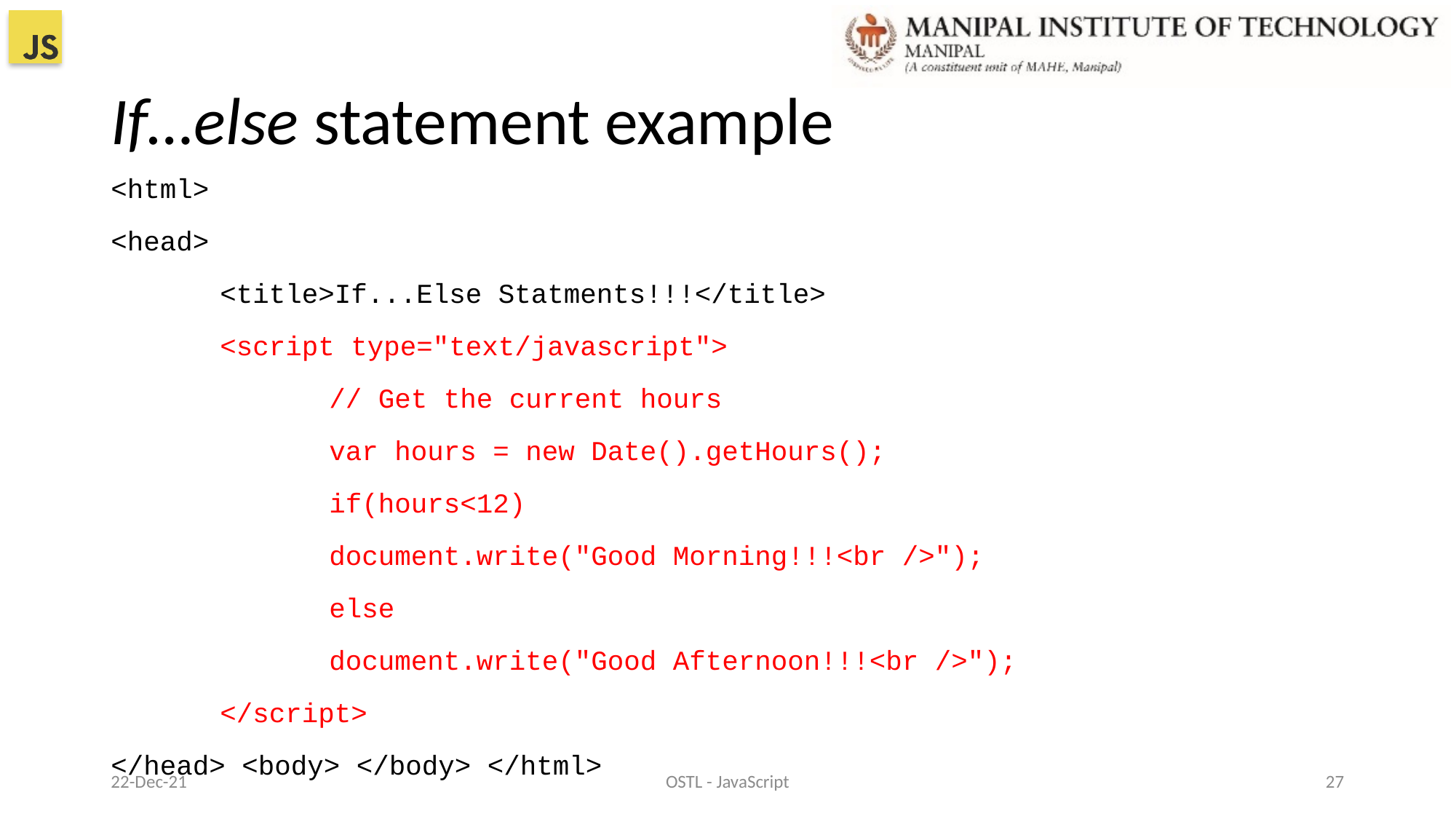

# If…else statement example
<html>
<head>
	<title>If...Else Statments!!!</title>
	<script type="text/javascript">
		// Get the current hours
		var hours = new Date().getHours();
		if(hours<12)
		document.write("Good Morning!!!<br />");
		else
		document.write("Good Afternoon!!!<br />");
	</script>
</head> <body> </body> </html>
22-Dec-21
OSTL - JavaScript
27